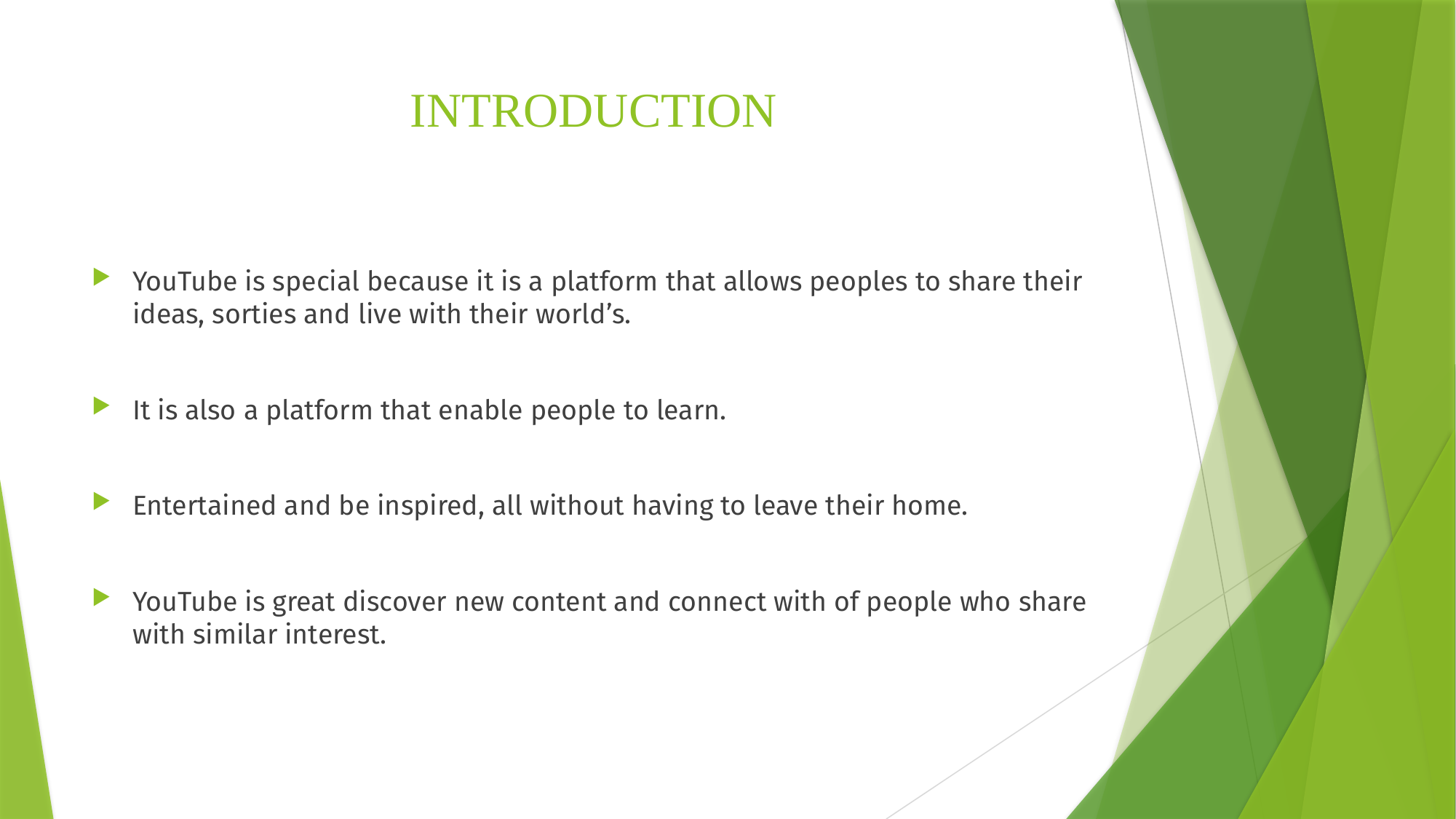

# INTRODUCTION
YouTube is special because it is a platform that allows peoples to share their ideas, sorties and live with their world’s.

It is also a platform that enable people to learn.

Entertained and be inspired, all without having to leave their home.

YouTube is great discover new content and connect with of people who share with similar interest.